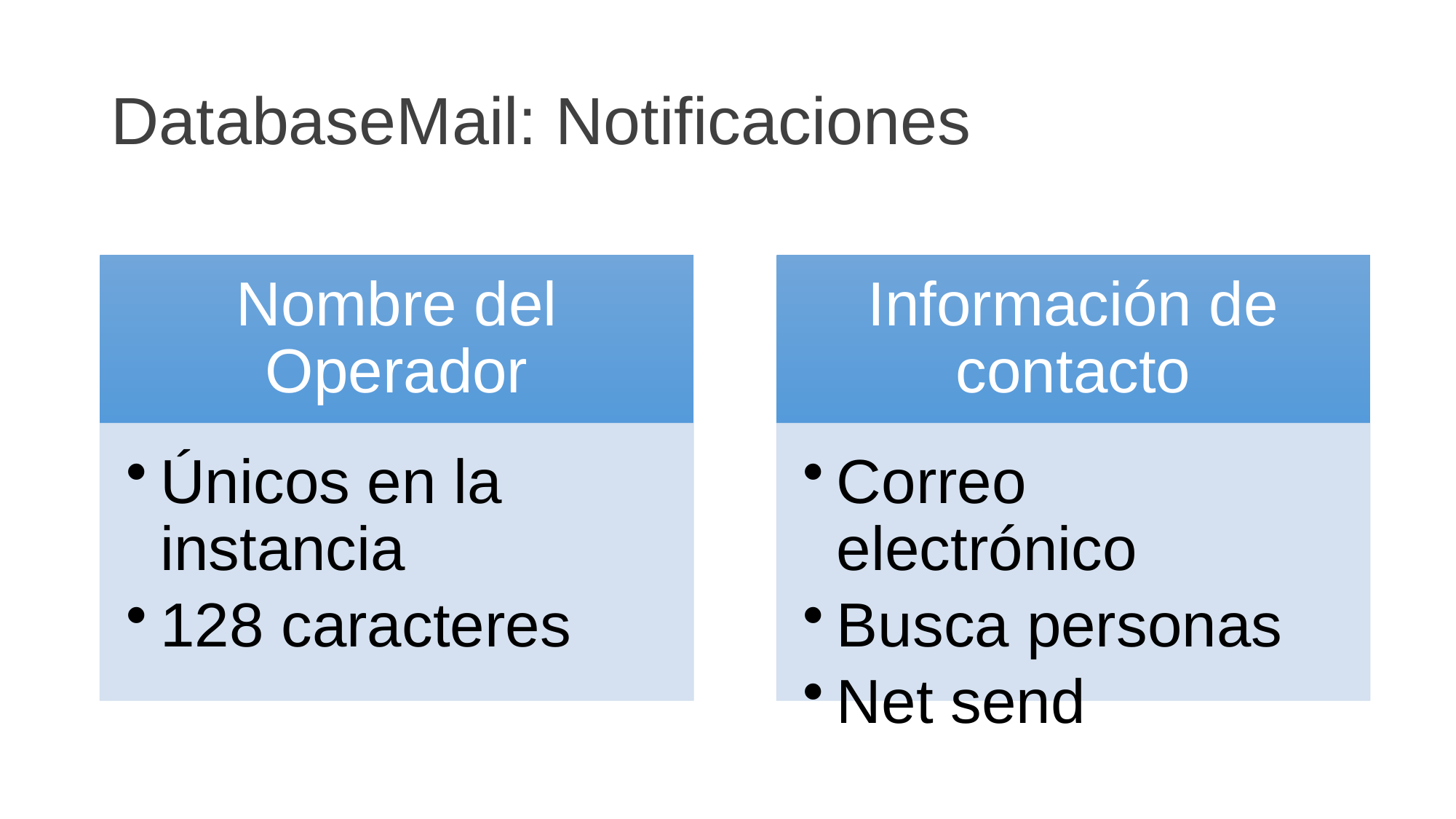

# DatabaseMail: Notificaciones
Nombre del Operador
Únicos en la instancia
128 caracteres
Información de contacto
Correo electrónico
Busca personas
Net send